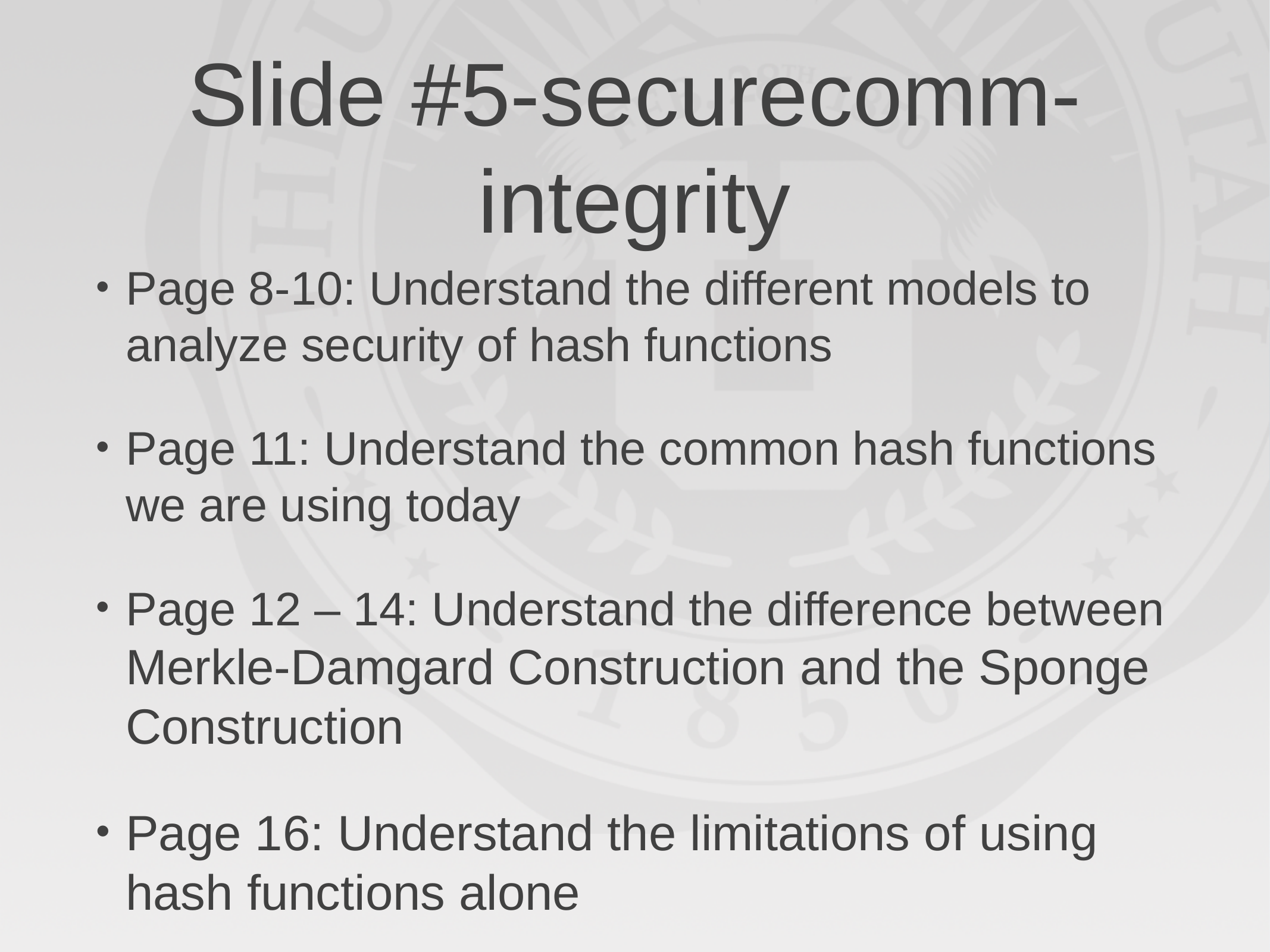

# Slide #5-securecomm-integrity
Page 8-10: Understand the different models to analyze security of hash functions
Page 11: Understand the common hash functions we are using today
Page 12 – 14: Understand the difference between Merkle-Damgard Construction and the Sponge Construction
Page 16: Understand the limitations of using hash functions alone